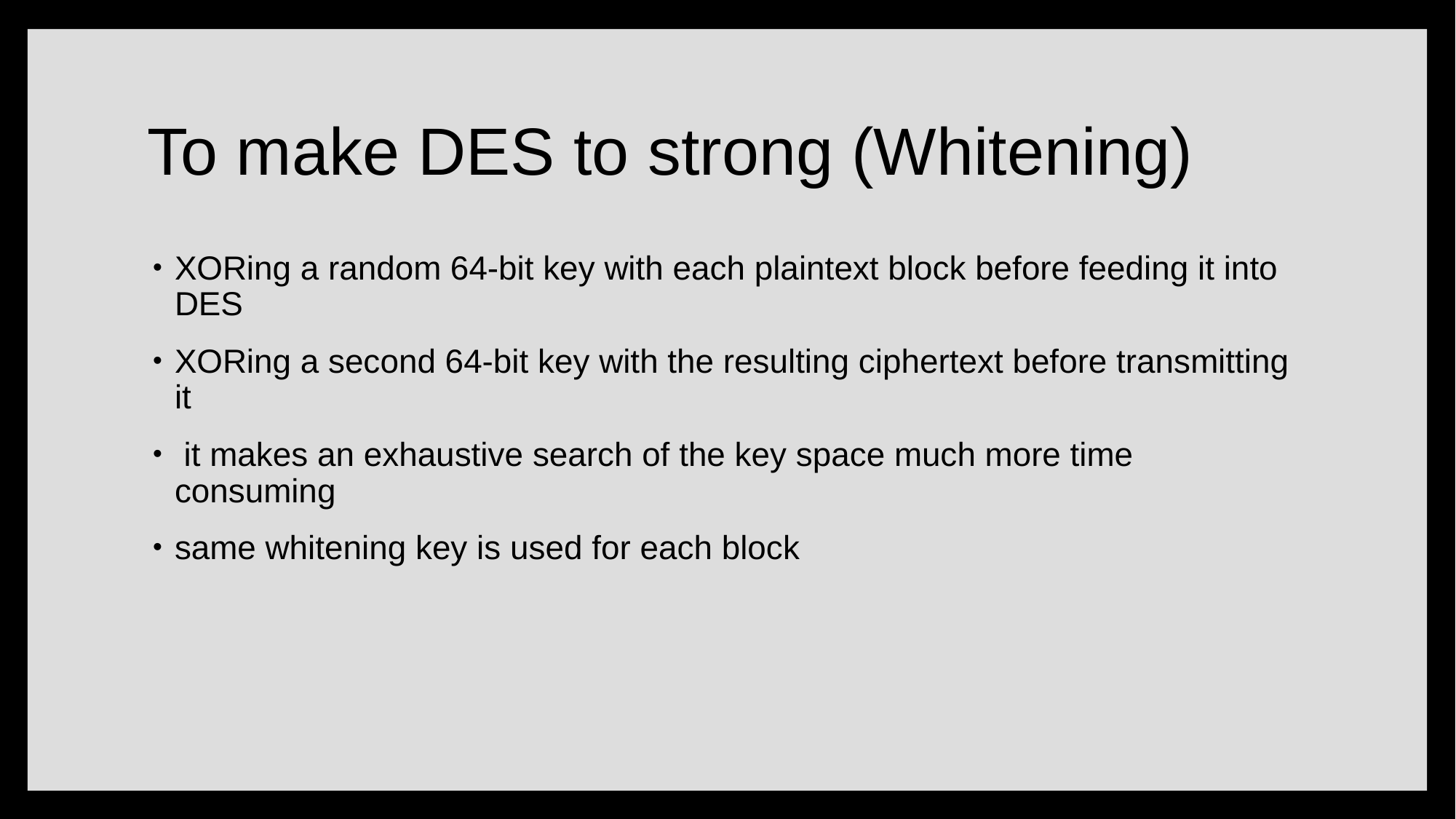

# To make DES to strong (Whitening)
XORing a random 64-bit key with each plaintext block before feeding it into DES
XORing a second 64-bit key with the resulting ciphertext before transmitting it
 it makes an exhaustive search of the key space much more time consuming
same whitening key is used for each block